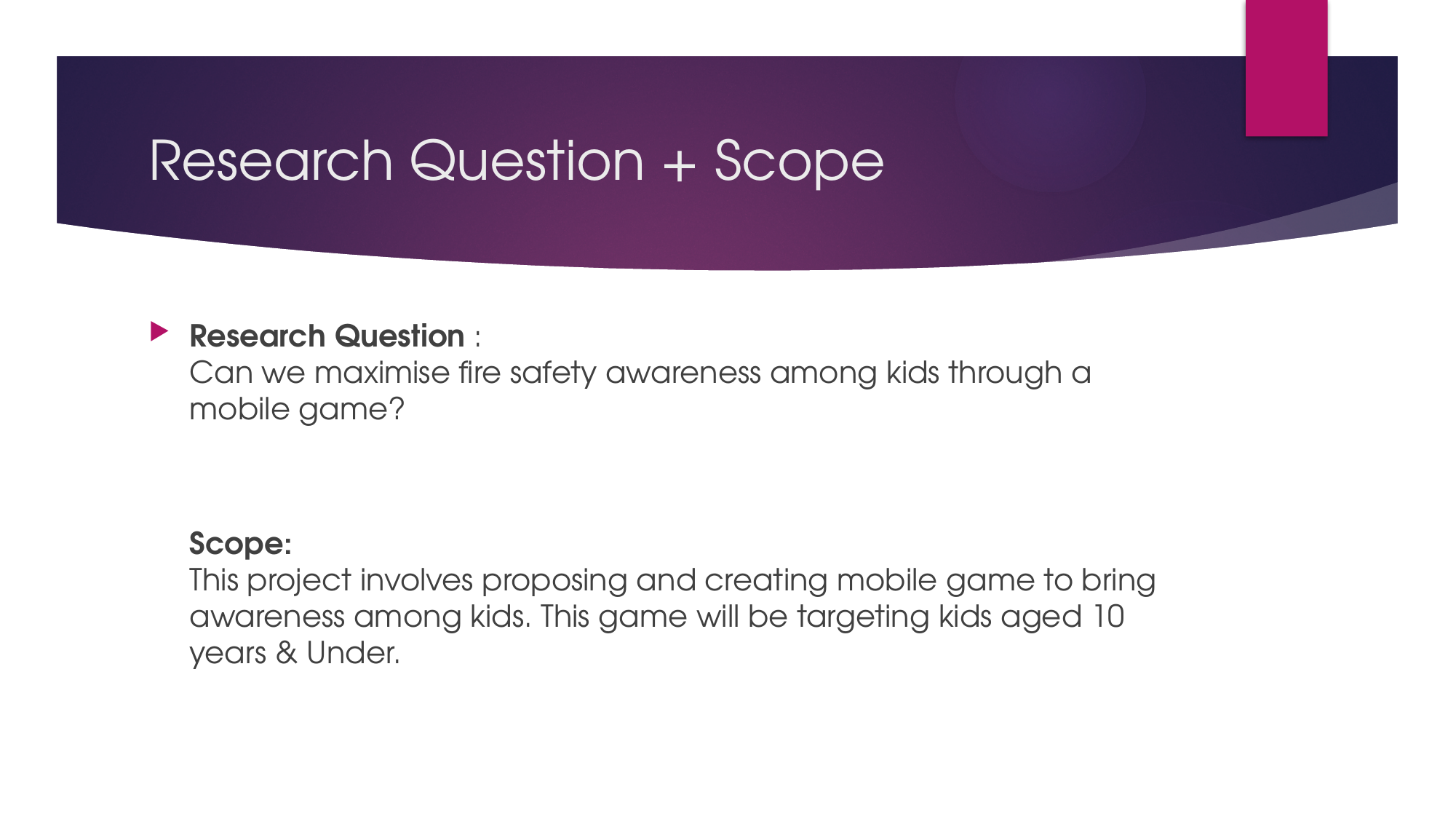

# Research Question + Scope
Research Question :
Can we maximise fire safety awareness among kids through a mobile game?
Scope:
This project involves proposing and creating mobile game to bring awareness among kids. This game will be targeting kids aged 10 years & Under.